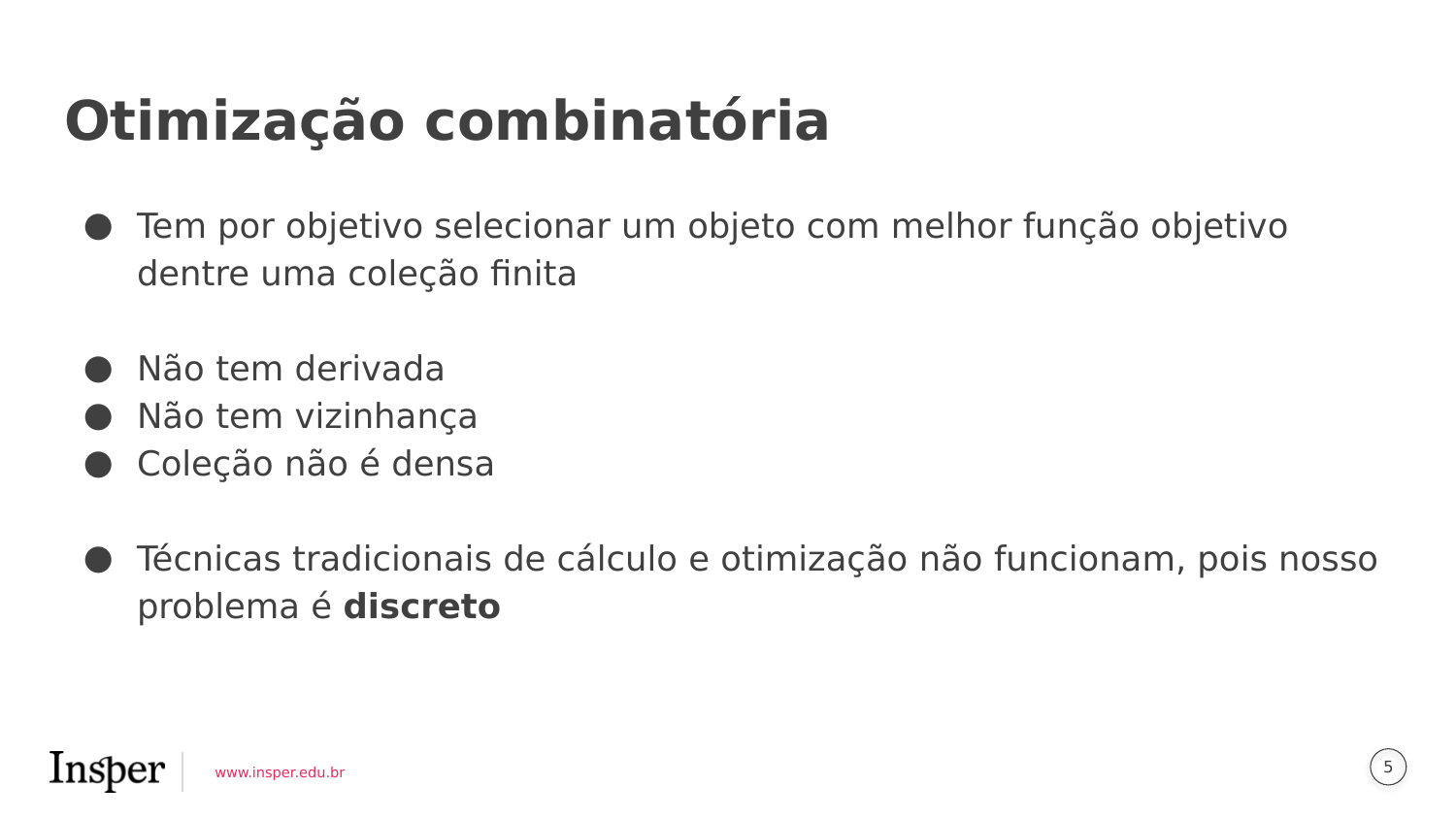

# Otimização combinatória
Tem por objetivo selecionar um objeto com melhor função objetivo dentre uma coleção finita

Não tem derivada
Não tem vizinhança
Coleção não é densa

Técnicas tradicionais de cálculo e otimização não funcionam, pois nosso problema é discreto